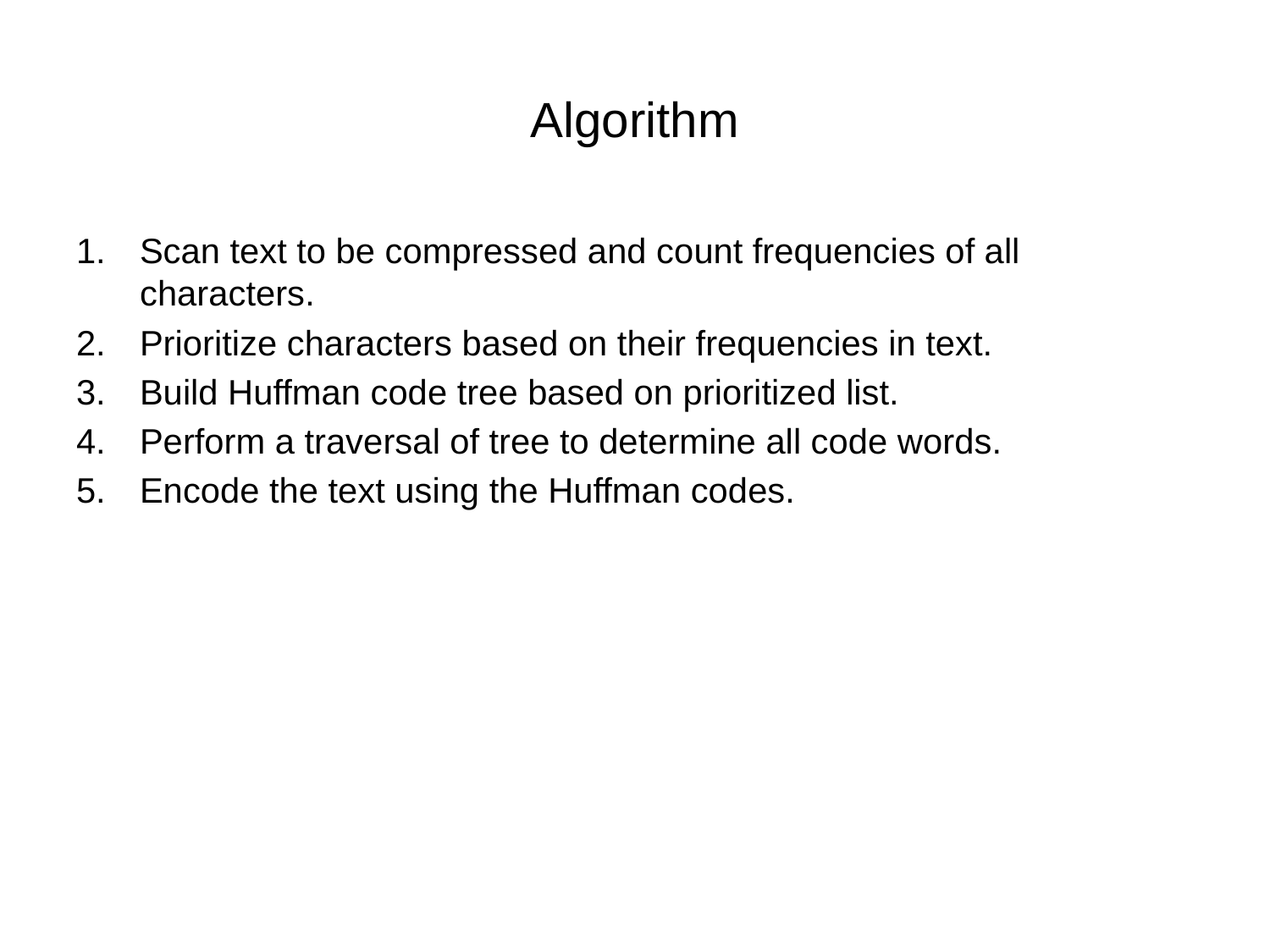

# Algorithm
Scan text to be compressed and count frequencies of all characters.
Prioritize characters based on their frequencies in text.
Build Huffman code tree based on prioritized list.
Perform a traversal of tree to determine all code words.
Encode the text using the Huffman codes.